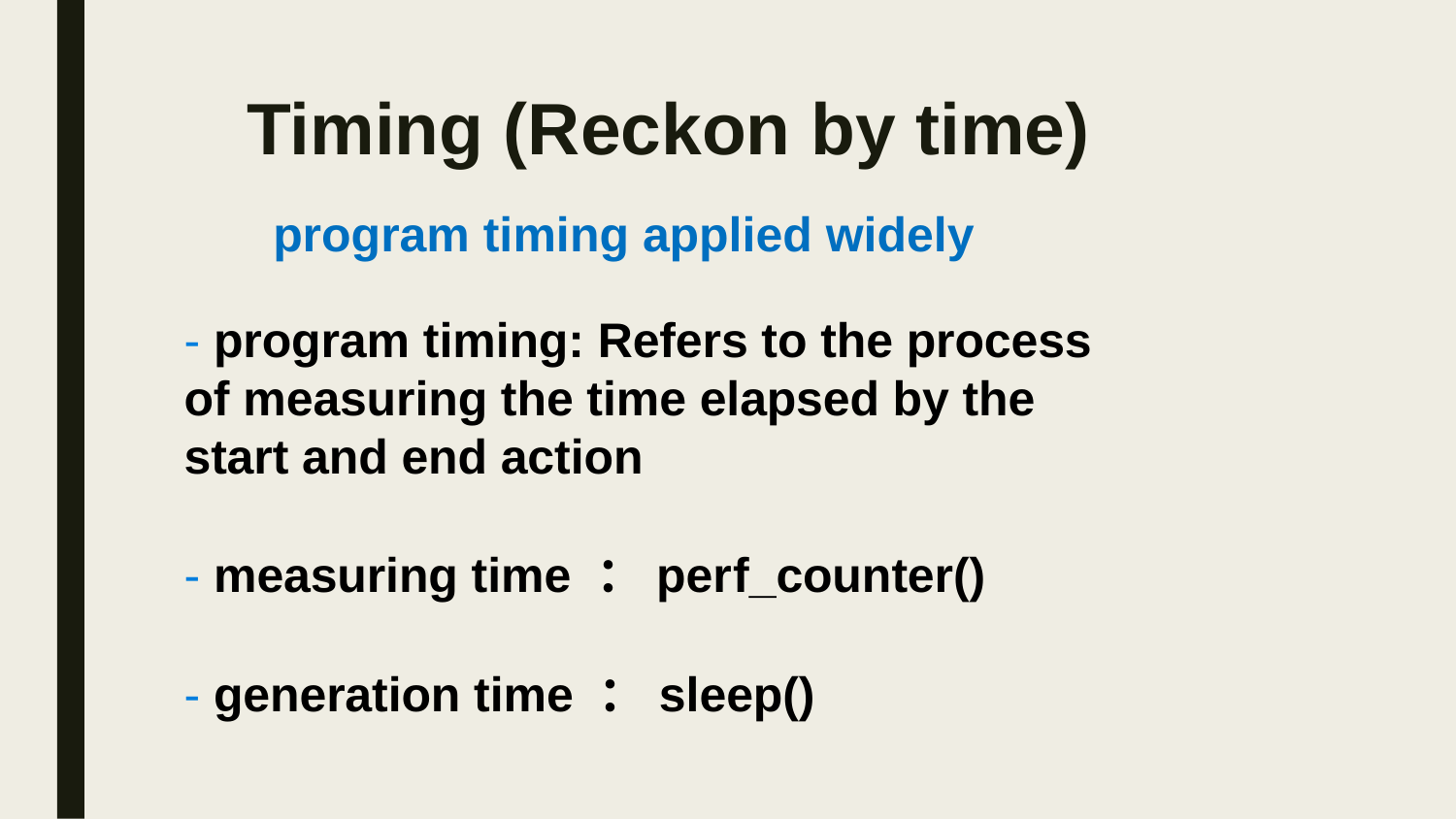

# Timing (Reckon by time)
program timing applied widely

- program timing: Refers to the process of measuring the time elapsed by the start and end action

- measuring time ：perf_counter()

- generation time ：sleep()